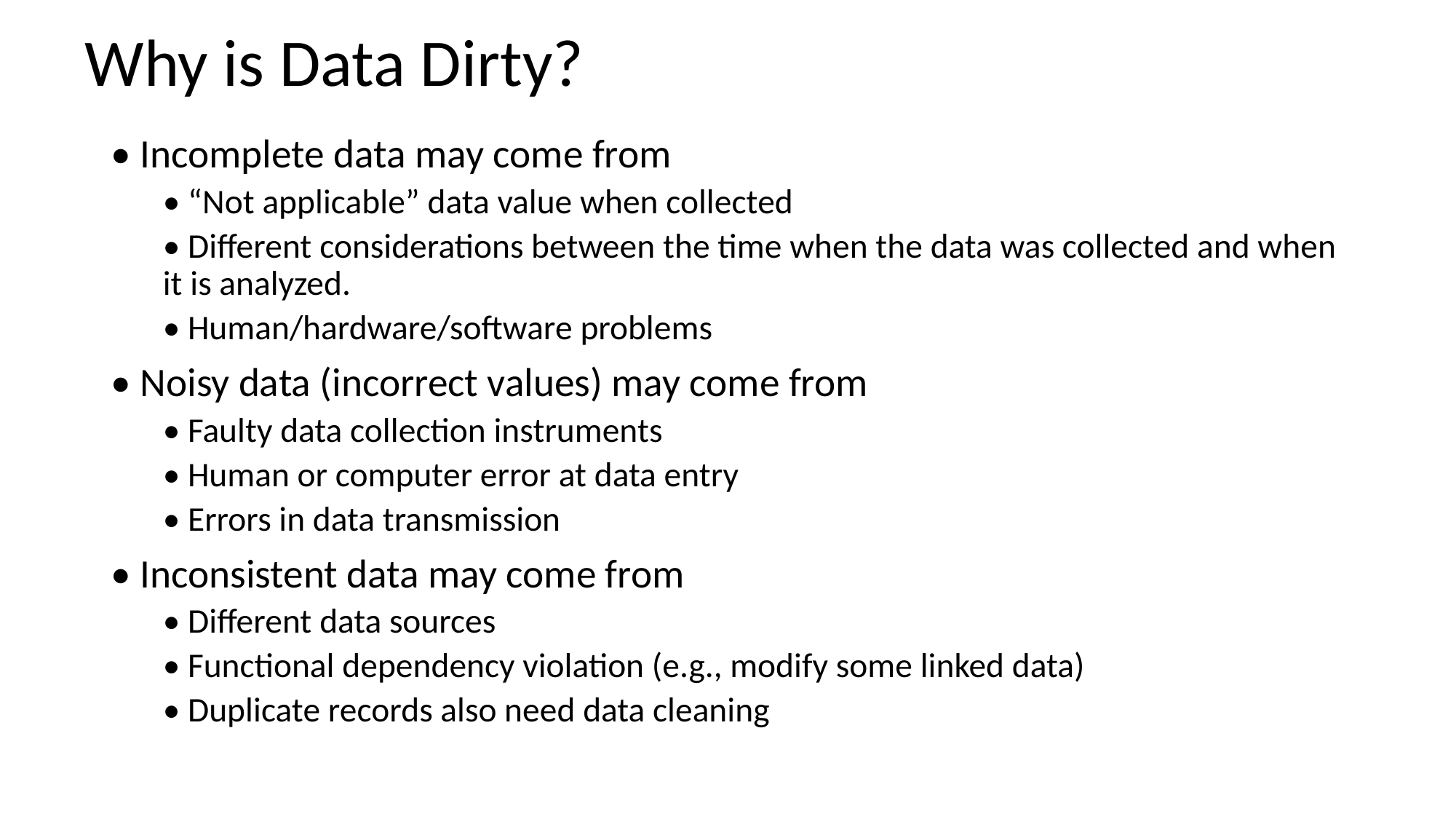

# Why is Data Dirty?
• Incomplete data may come from
• “Not applicable” data value when collected
• Different considerations between the time when the data was collected and when it is analyzed.
• Human/hardware/software problems
• Noisy data (incorrect values) may come from
• Faulty data collection instruments
• Human or computer error at data entry
• Errors in data transmission
• Inconsistent data may come from
• Different data sources
• Functional dependency violation (e.g., modify some linked data)
• Duplicate records also need data cleaning